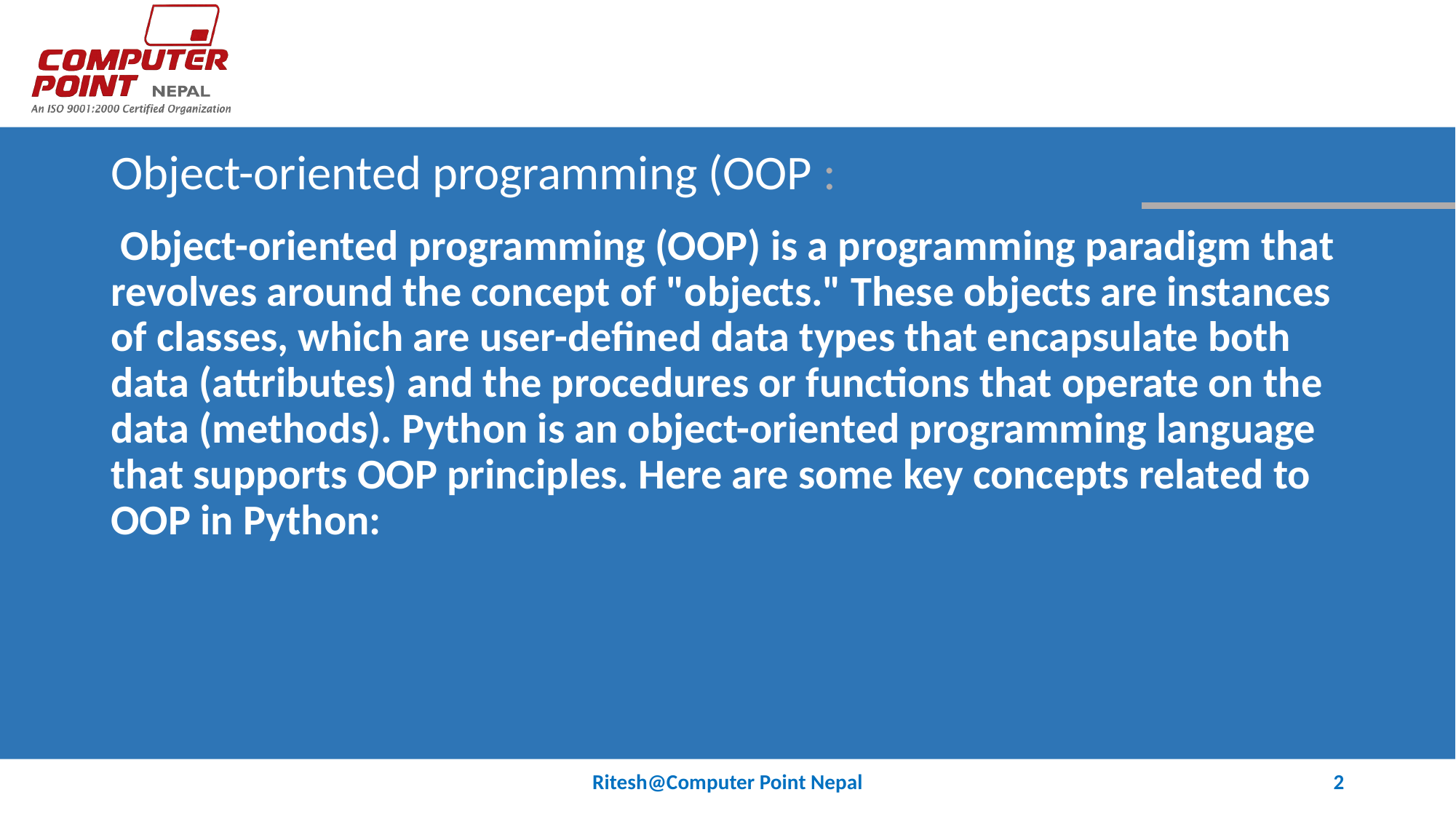

# Object-oriented programming (OOP :
 Object-oriented programming (OOP) is a programming paradigm that revolves around the concept of "objects." These objects are instances of classes, which are user-defined data types that encapsulate both data (attributes) and the procedures or functions that operate on the data (methods). Python is an object-oriented programming language that supports OOP principles. Here are some key concepts related to OOP in Python:

Ritesh@Computer Point Nepal

2